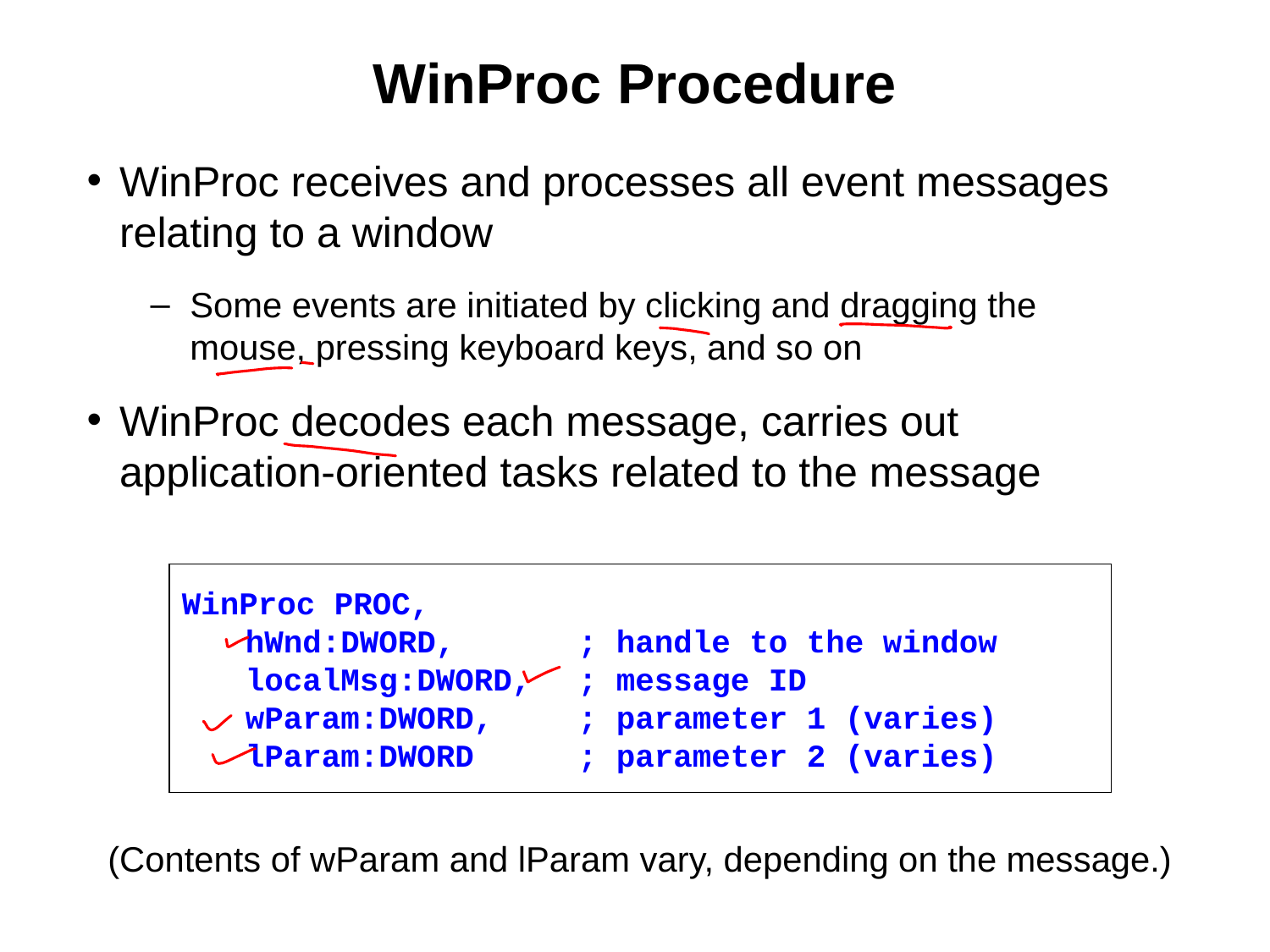

# WinProc Procedure
WinProc receives and processes all event messages relating to a window
Some events are initiated by clicking and dragging the mouse, pressing keyboard keys, and so on
WinProc decodes each message, carries out application-oriented tasks related to the message
WinProc PROC,
	hWnd:DWORD,	; handle to the window
	localMsg:DWORD, 	; message ID
	wParam:DWORD, 	; parameter 1 (varies)
	lParam:DWORD	; parameter 2 (varies)
(Contents of wParam and lParam vary, depending on the message.)